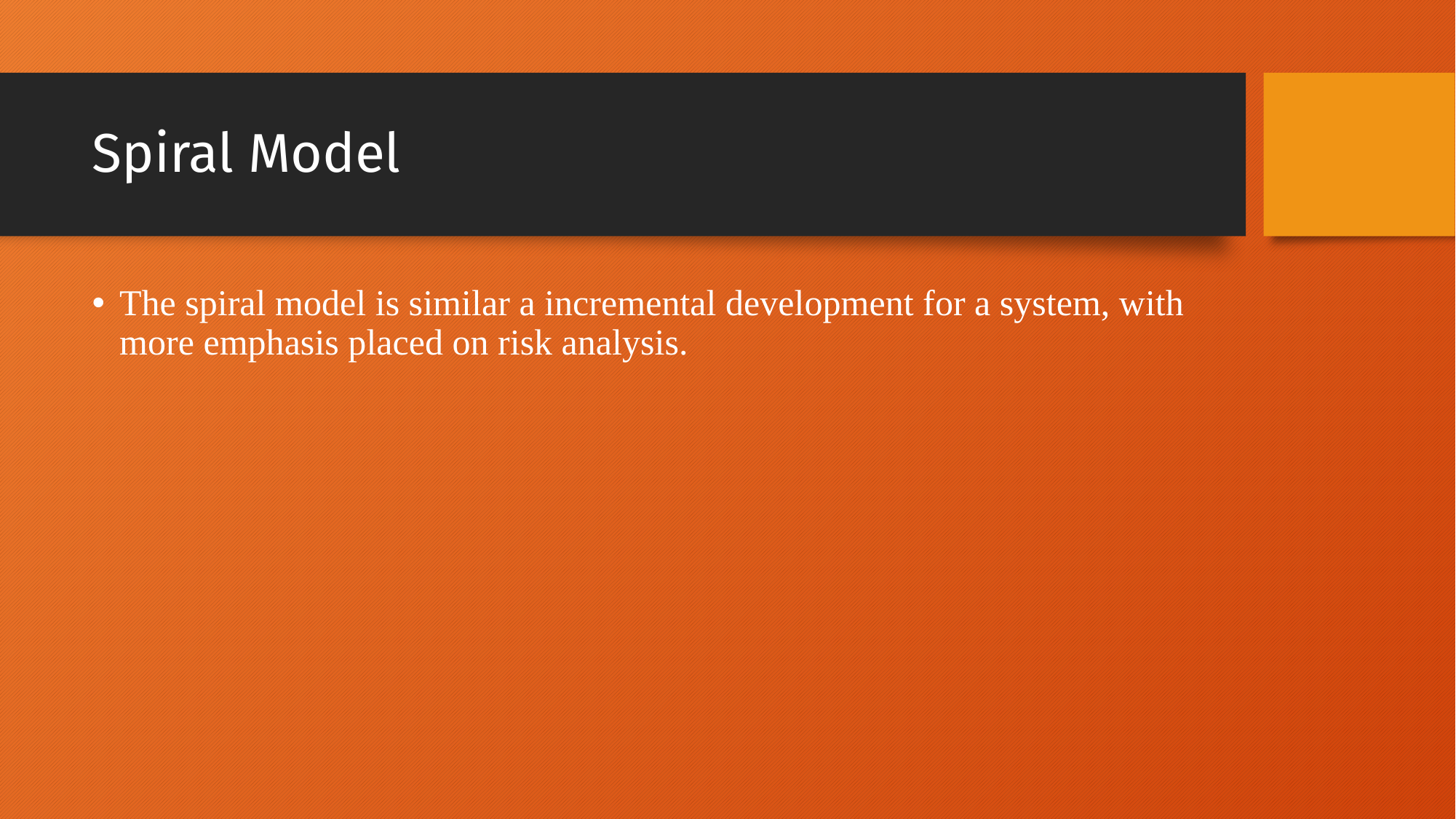

# Spiral Model
The spiral model is similar a incremental development for a system, with more emphasis placed on risk analysis.